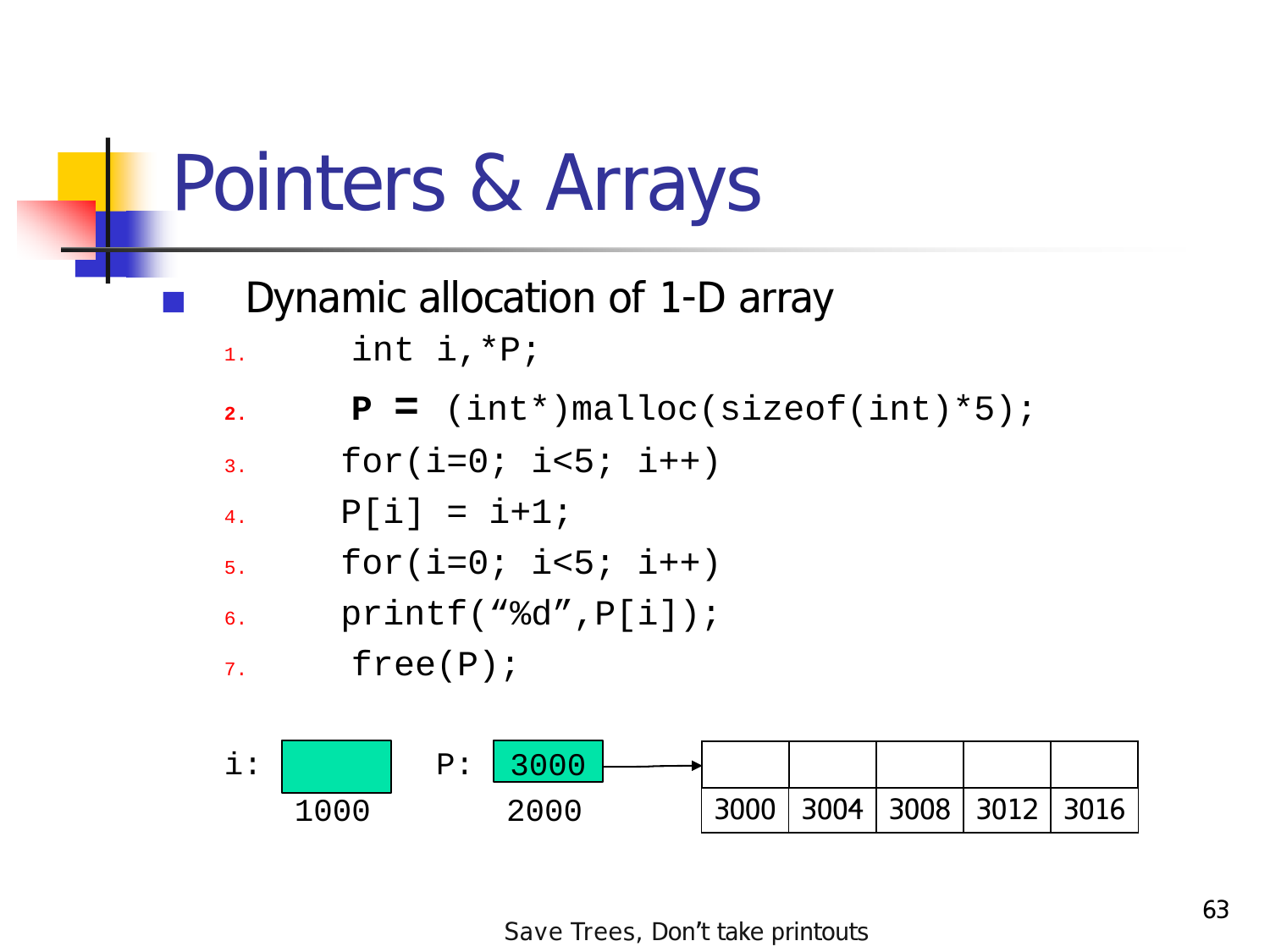

# Pointers & Arrays
Dynamic allocation of 1-D array
1.	int i,*P;
2.	P = (int*)malloc(sizeof(int)*5);
3.	for(i=0; i<5; i++)  P[i] = i+1;
5.	for(i=0; i<5; i++)  printf(“%d”,P[i]);
7.	free(P);
4.
6.

3000
i:
P:
|  |  |  |  |  |
| --- | --- | --- | --- | --- |
| 3000 | 3004 | 3008 | 3012 | 3016 |

1000
2000
63
Save Trees, Don’t take printouts